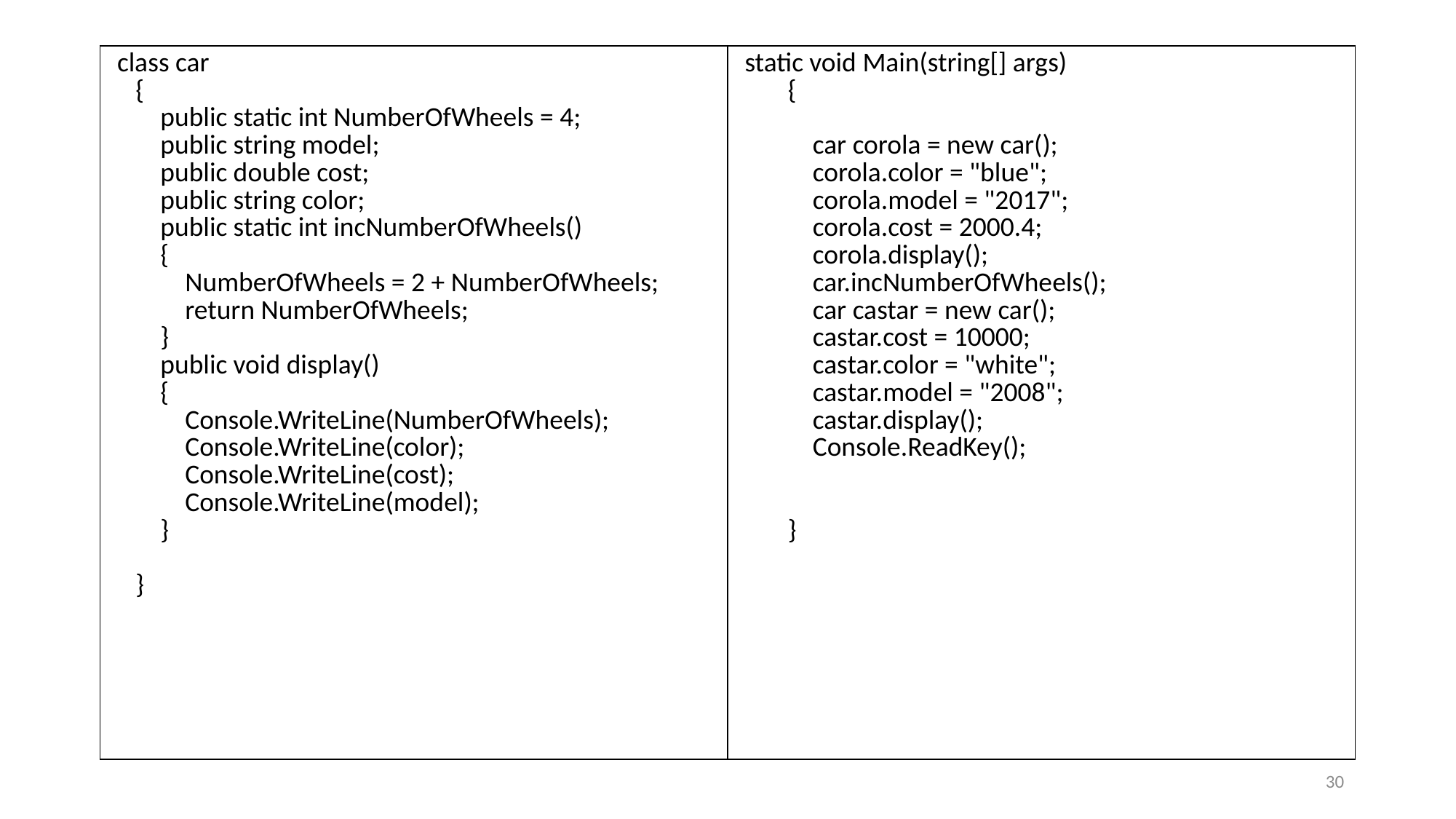

| class car { public static int NumberOfWheels = 4; public string model; public double cost; public string color; public static int incNumberOfWheels() { NumberOfWheels = 2 + NumberOfWheels; return NumberOfWheels; } public void display() { Console.WriteLine(NumberOfWheels); Console.WriteLine(color); Console.WriteLine(cost); Console.WriteLine(model); } } | static void Main(string[] args) { car corola = new car(); corola.color = "blue"; corola.model = "2017"; corola.cost = 2000.4; corola.display(); car.incNumberOfWheels(); car castar = new car(); castar.cost = 10000; castar.color = "white"; castar.model = "2008"; castar.display(); Console.ReadKey(); } |
| --- | --- |
30